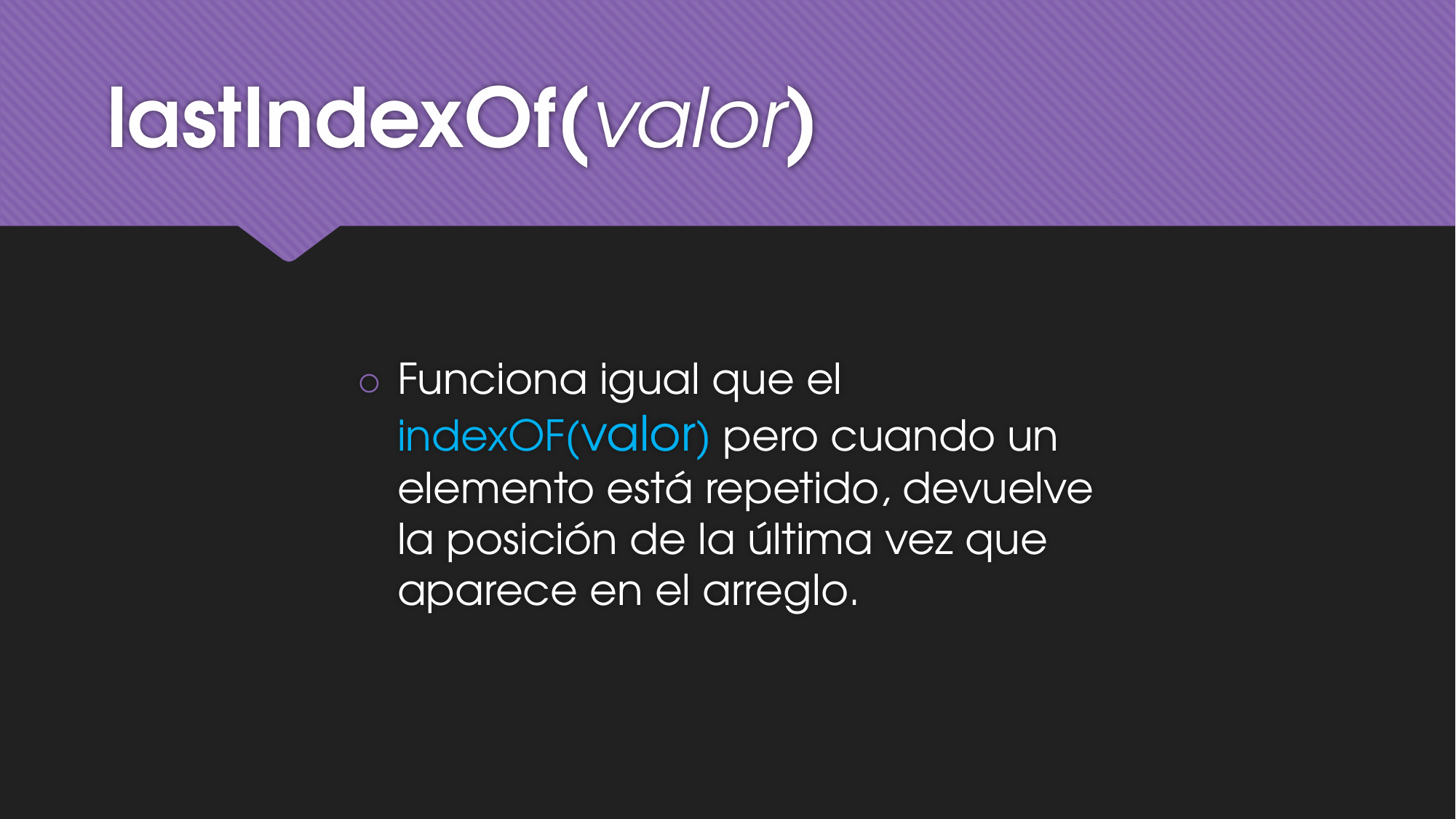

# lastIndexOf(valor)
Funciona igual que el indexOF(valor) pero cuando un elemento está repetido, devuelve la posición de la última vez que aparece en el arreglo.